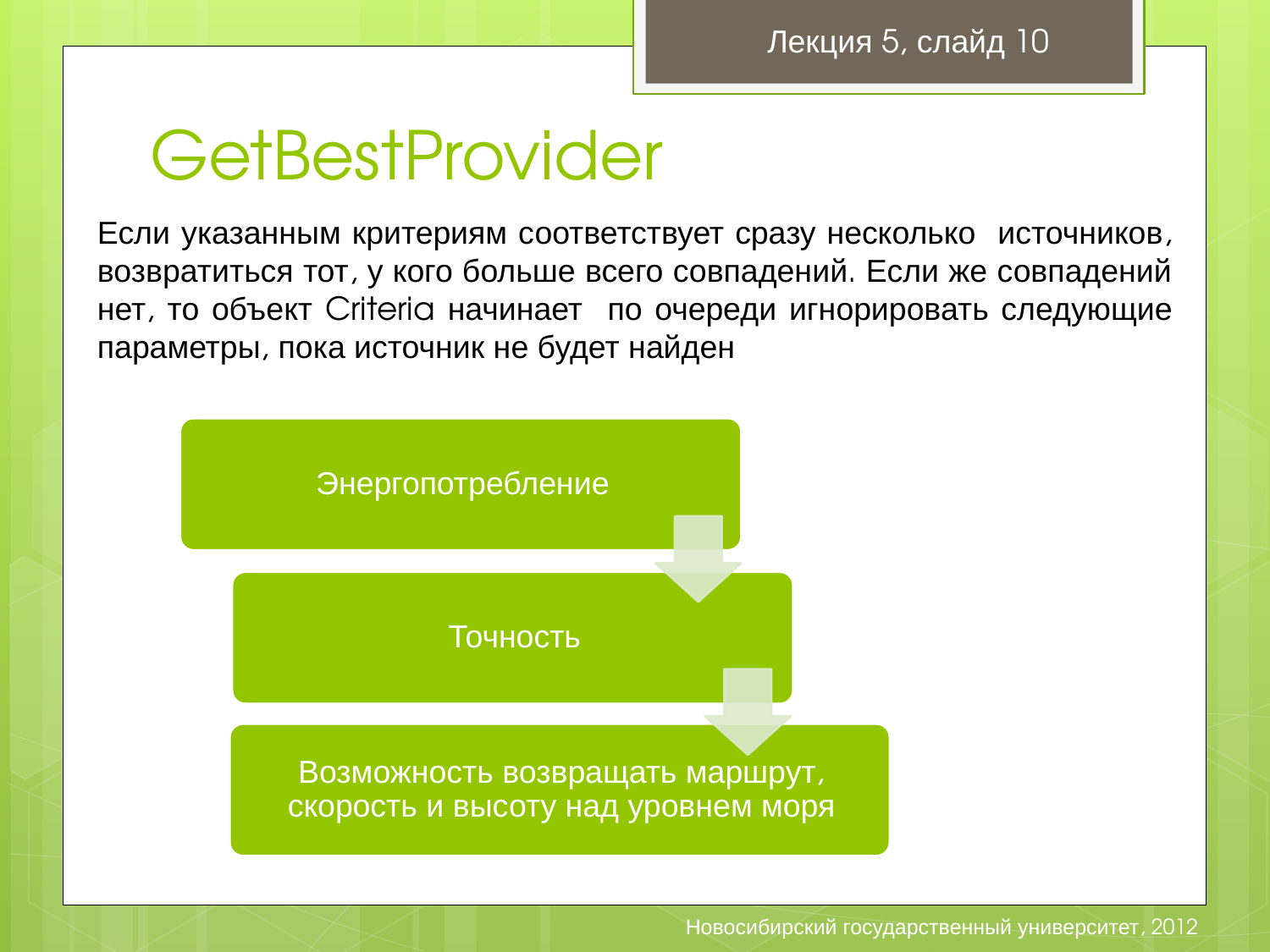

Лекция 5, слайд 10
# GetBestProvider
Если указанным критериям соответствует сразу несколько  источников, возвратиться тот, у кого больше всего совпадений. Если же совпадений нет, то объект Criteria начинает  по очереди игнорировать следующие параметры, пока источник не будет найден
Энергопотребление
Точность
Возможность возвращать маршрут, скорость и высоту над уровнем моря

Новосибирский государственный университет, 2012